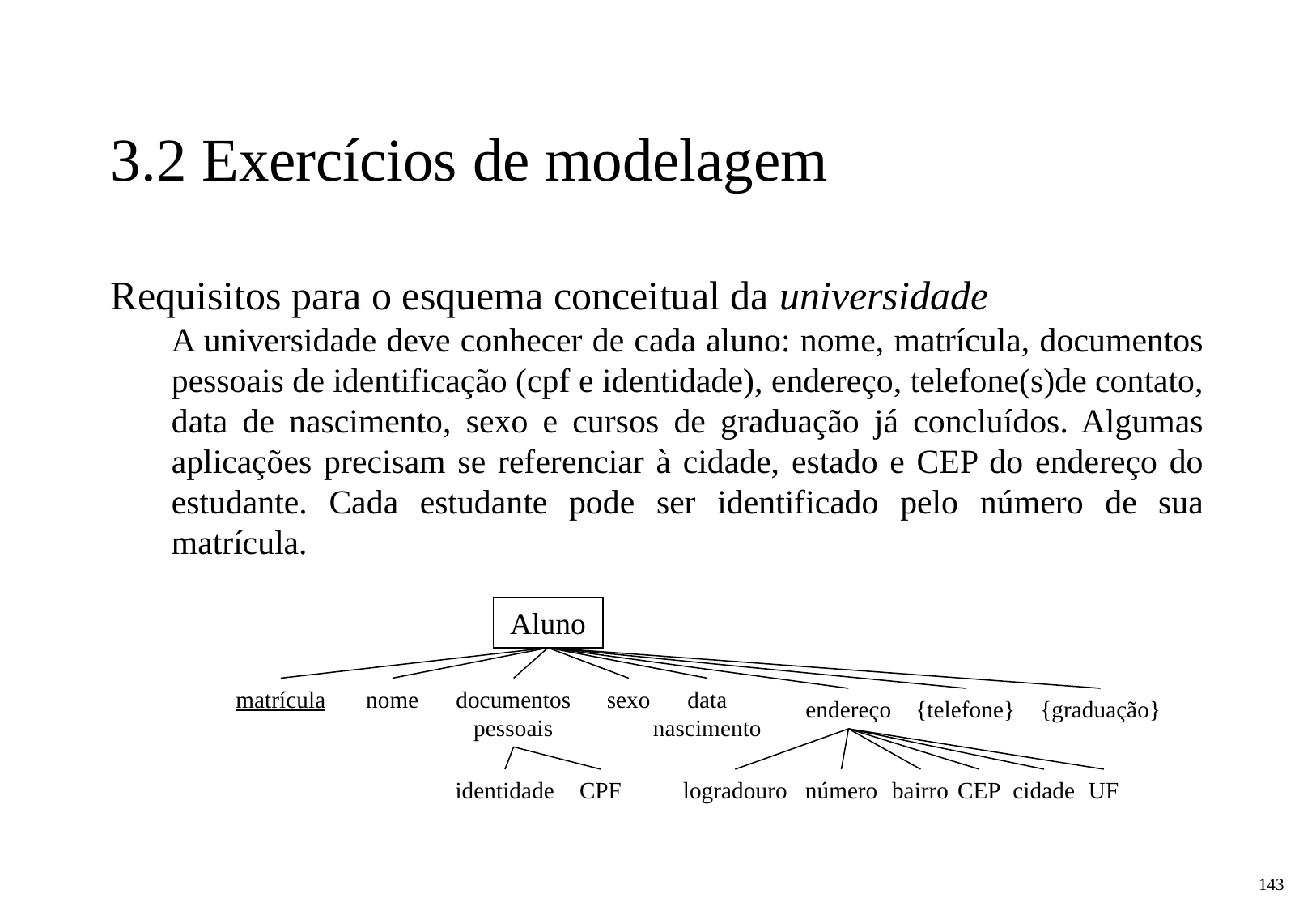

3.2 Exercícios de modelagem
Requisitos para o esquema conceitual da universidade
A universidade deve conhecer de cada aluno: nome, matrícula, documentos pessoais de identificação (cpf e identidade), endereço, telefone(s)de contato, data de nascimento, sexo e cursos de graduação já concluídos. Algumas aplicações precisam se referenciar à cidade, estado e CEP do endereço do estudante. Cada estudante pode ser identificado pelo número de sua matrícula.
Aluno
matrícula
nome
documentos
pessoais
sexo
data
nascimento
endereço
{telefone}
{graduação}
identidade
CPF
logradouro
número
bairro
CEP
cidade
UF
143